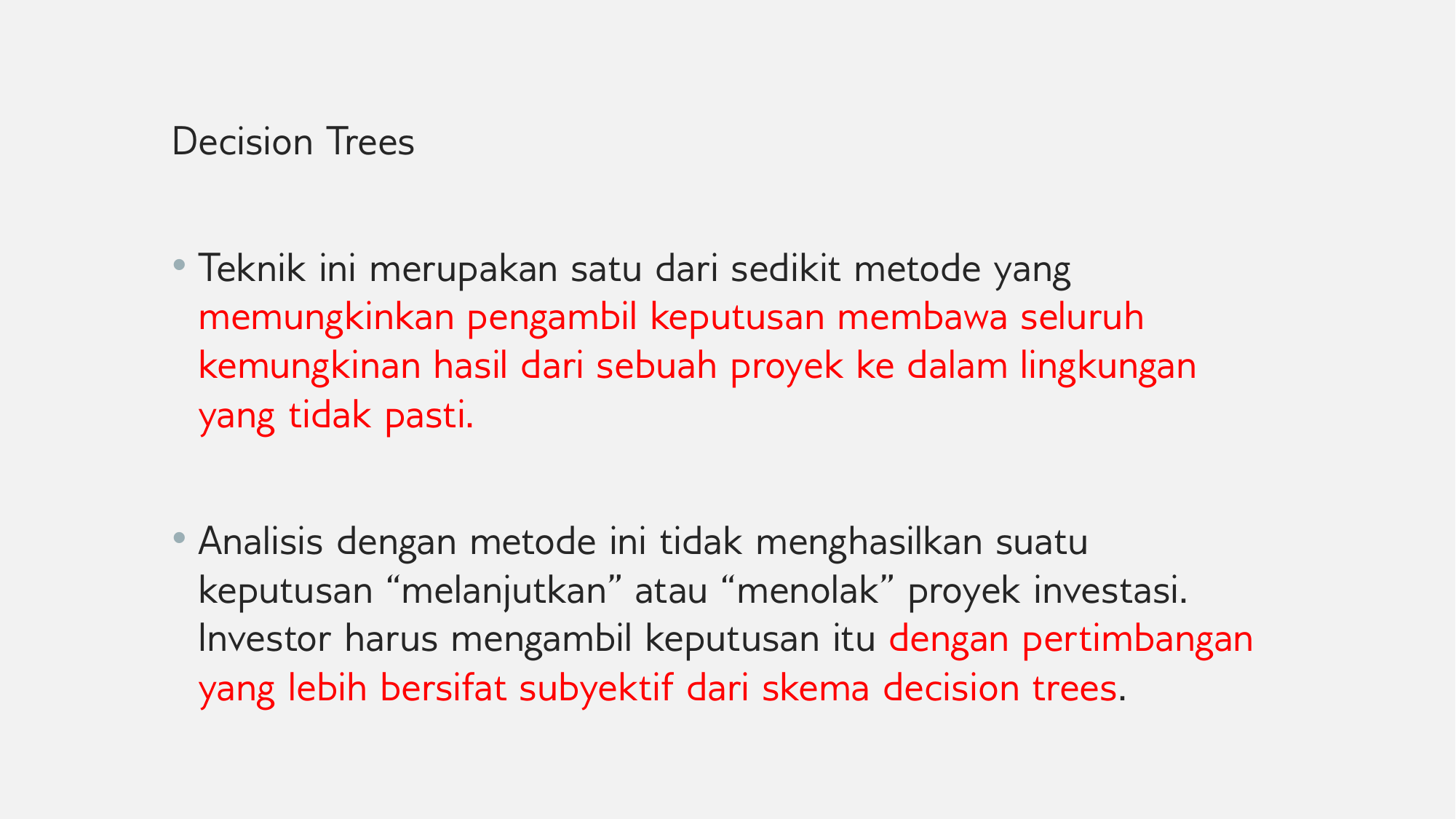

Decision Trees

Teknik ini merupakan satu dari sedikit metode yang memungkinkan pengambil keputusan membawa seluruh kemungkinan hasil dari sebuah proyek ke dalam lingkungan yang tidak pasti.

Analisis dengan metode ini tidak menghasilkan suatu keputusan “melanjutkan” atau “menolak” proyek investasi. Investor harus mengambil keputusan itu dengan pertimbangan yang lebih bersifat subyektif dari skema decision trees.